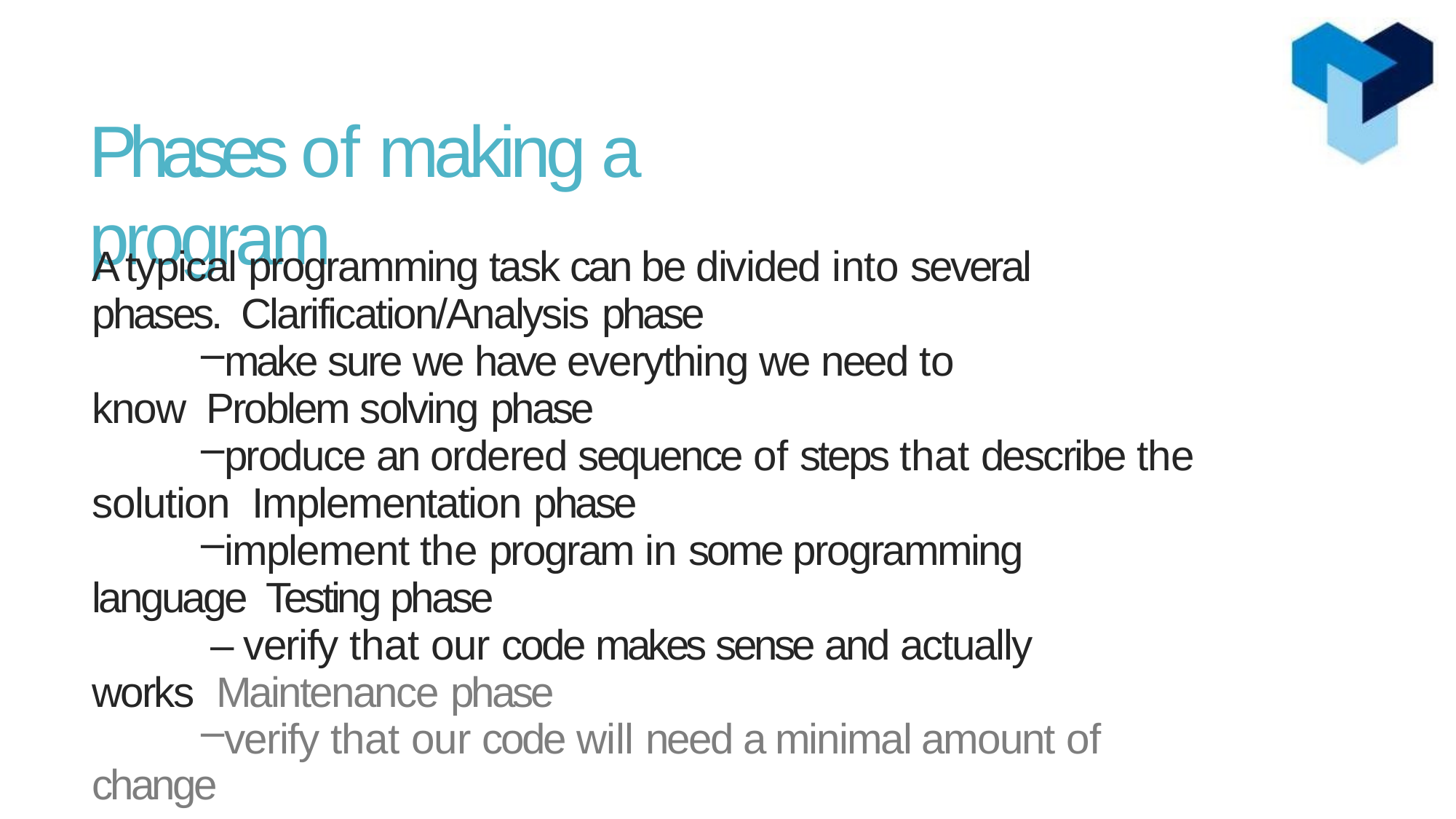

# Phases of making a program
A typical programming task can be divided into several phases.  Clarification/Analysis phase
make sure we have everything we need to know  Problem solving phase
produce an ordered sequence of steps that describe the solution  Implementation phase
implement the program in some programming language  Testing phase
– verify that our code makes sense and actually works  Maintenance phase
verify that our code will need a minimal amount of change